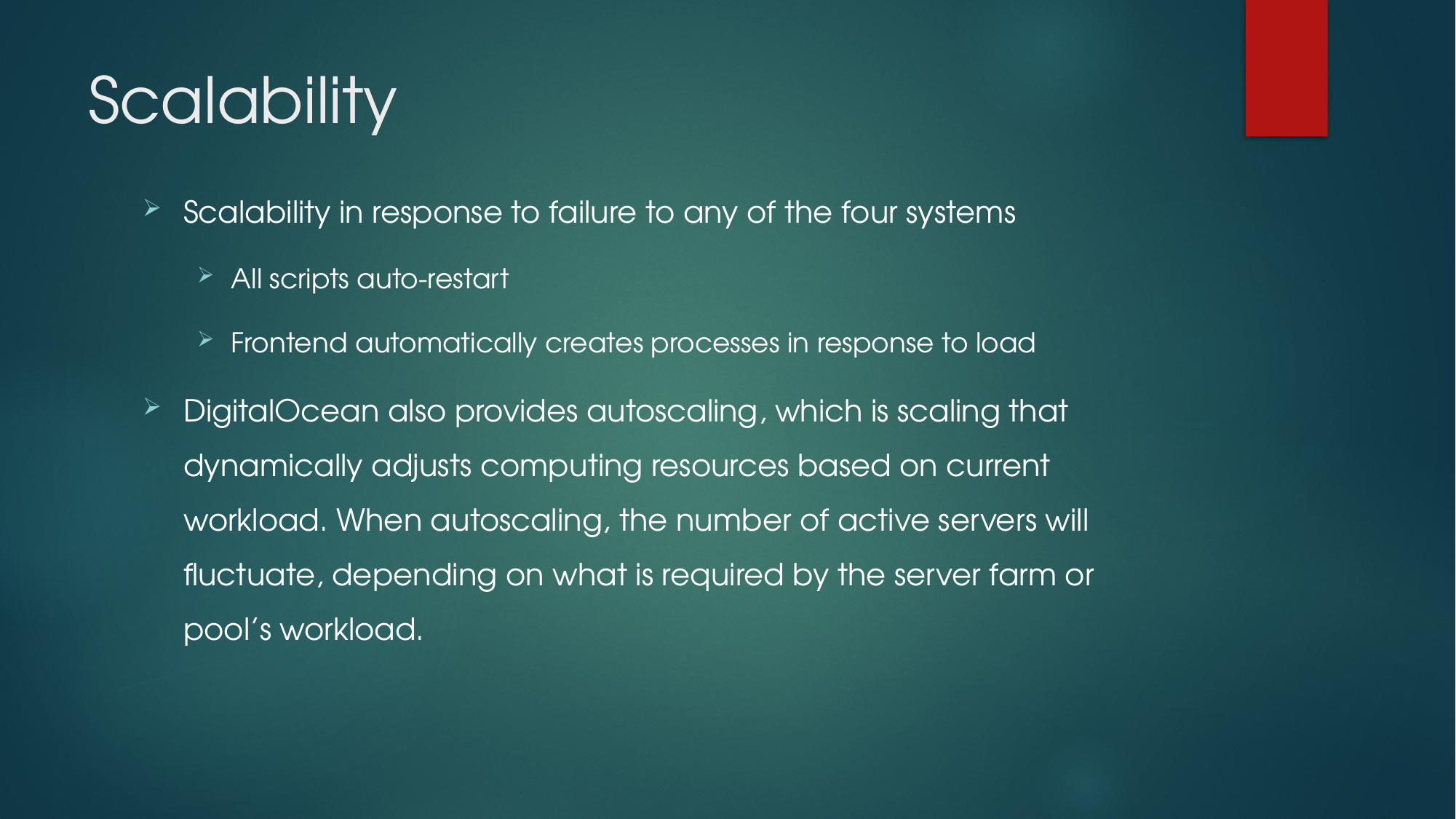

# Scalability
Scalability in response to failure to any of the four systems
All scripts auto-restart
Frontend automatically creates processes in response to load
DigitalOcean also provides autoscaling, which is scaling that dynamically adjusts computing resources based on current workload. When autoscaling, the number of active servers will fluctuate, depending on what is required by the server farm or pool’s workload.